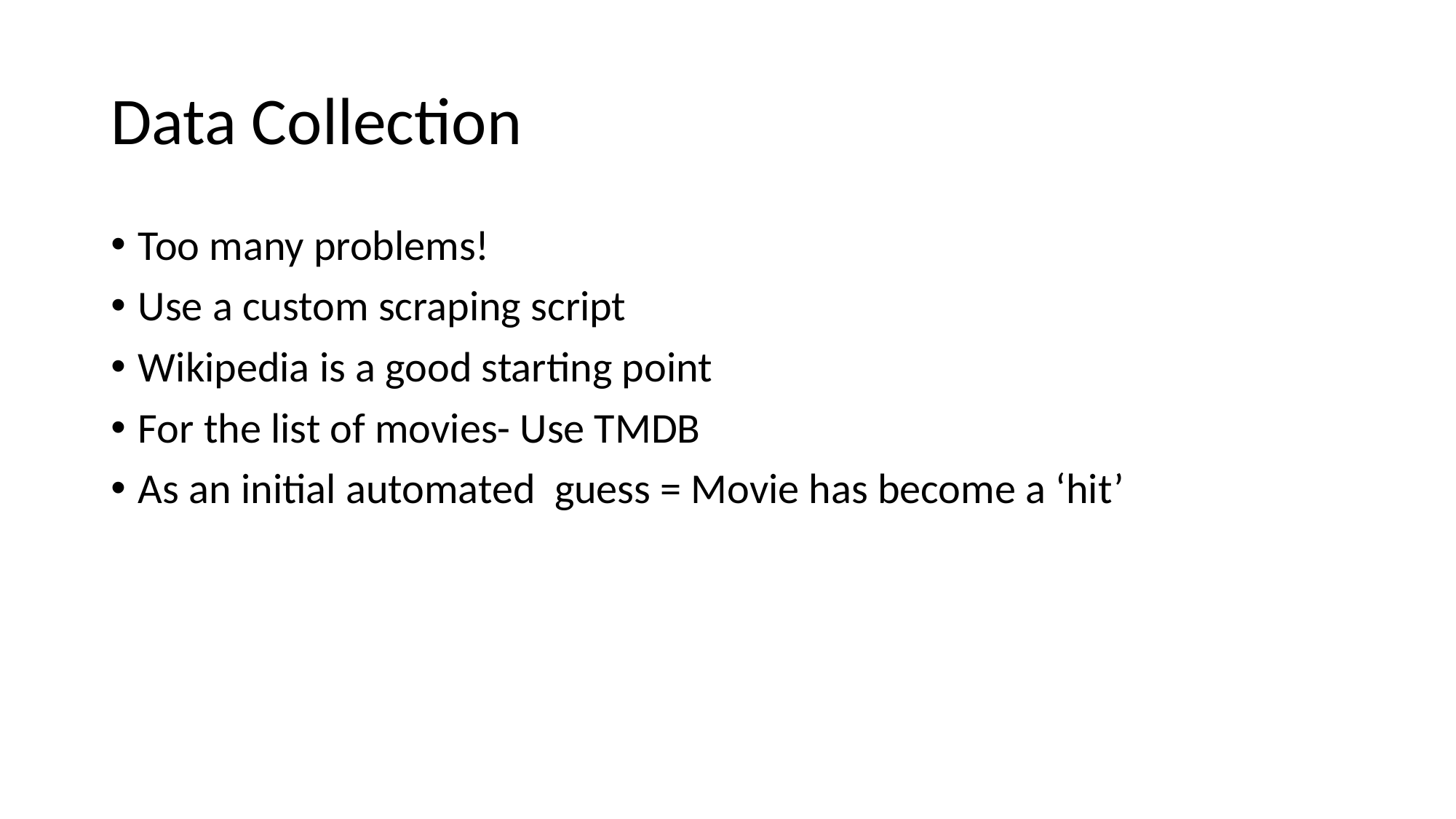

# Data Collection
Too many problems!
Use a custom scraping script
Wikipedia is a good starting point
For the list of movies- Use TMDB
As an initial automated  guess = Movie has become a ‘hit’